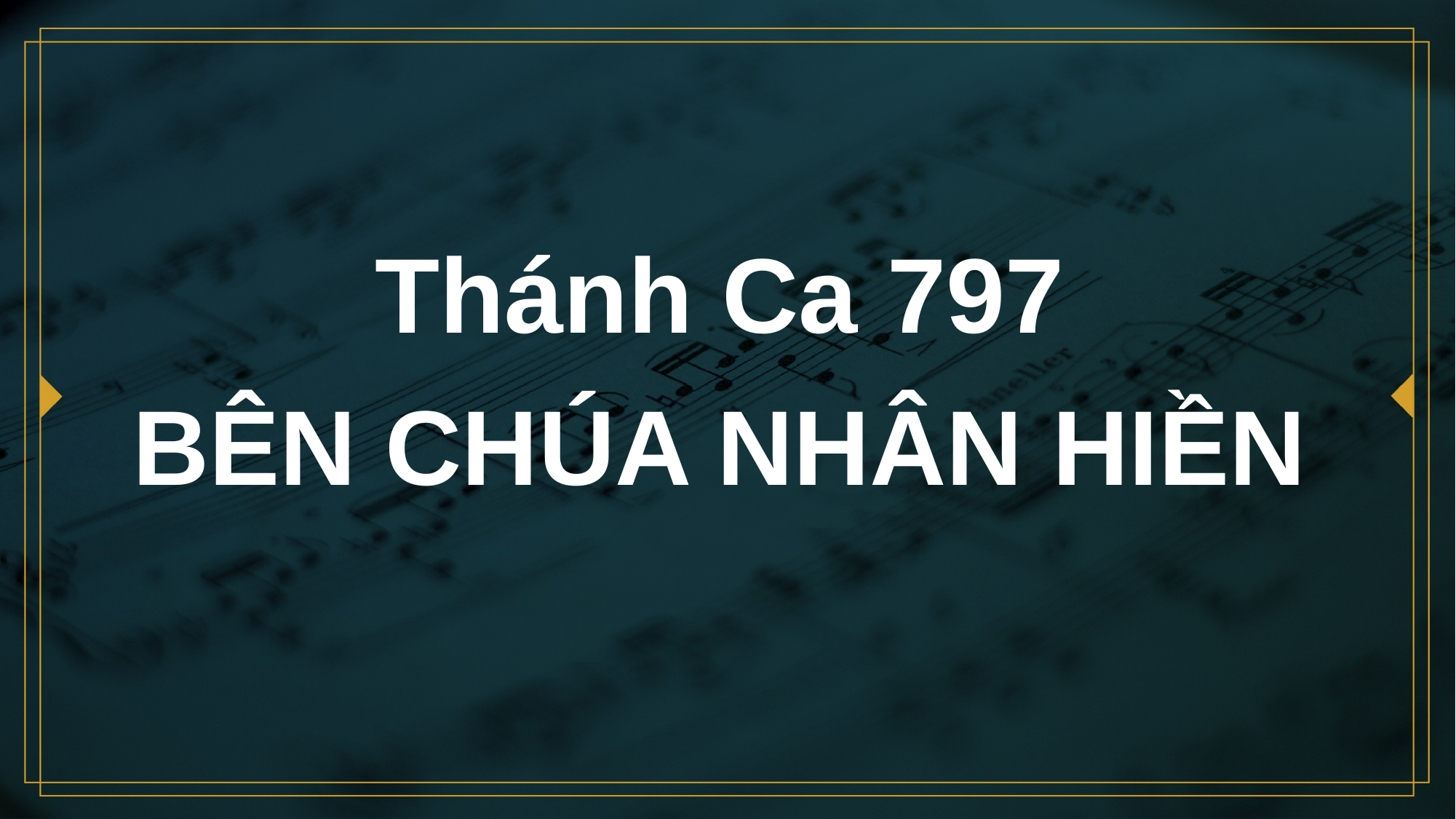

# Thánh Ca 797 BÊN CHÚA NHÂN HIỀN